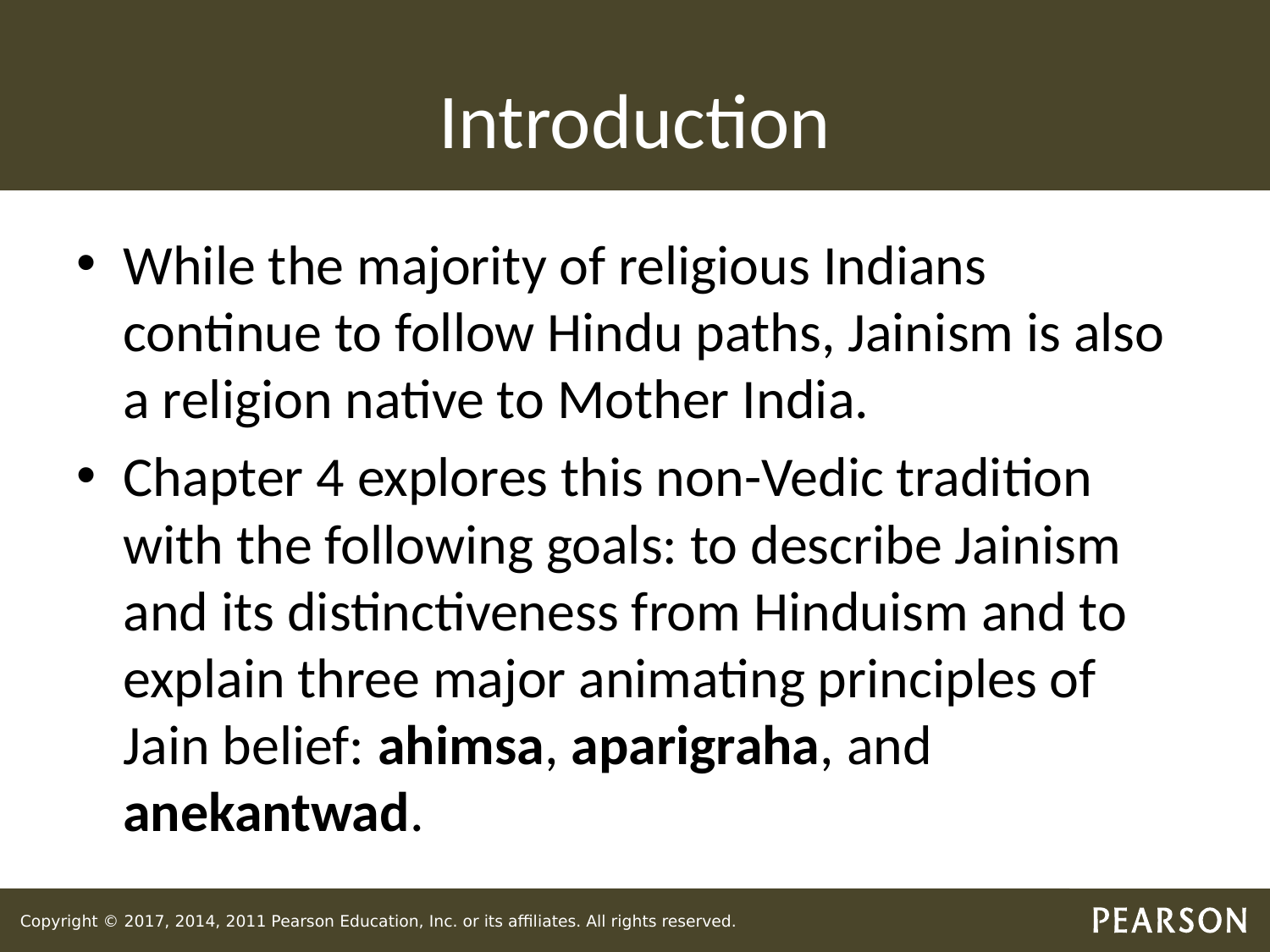

# Introduction
While the majority of religious Indians continue to follow Hindu paths, Jainism is also a religion native to Mother India.
Chapter 4 explores this non-Vedic tradition with the following goals: to describe Jainism and its distinctiveness from Hinduism and to explain three major animating principles of Jain belief: ahimsa, aparigraha, and anekantwad.